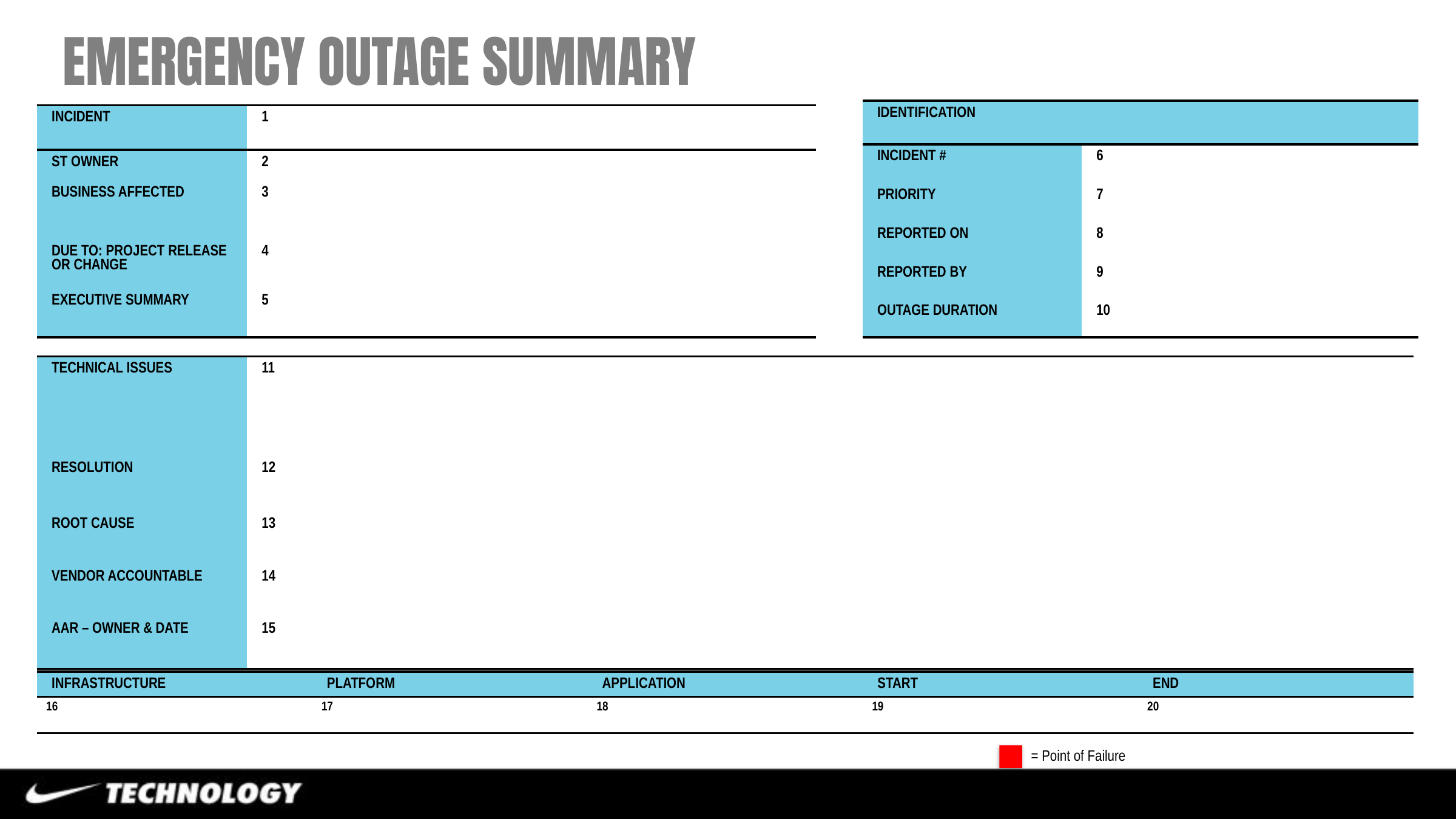

# Emergency outage summary
| IDENTIFICATION |  |
| --- | --- |
| INCIDENT # | 6 |
| PRIORITY | 7 |
| REPORTED ON | 8 |
| REPORTED BY | 9 |
| OUTAGE DURATION | 10 |
| INCIDENT | 1 |
| --- | --- |
| ST OWNER | 2 |
| BUSINESS AFFECTED | 3 |
| DUE TO: PROJECT RELEASE OR CHANGE | 4 |
| EXECUTIVE SUMMARY | 5 |
| TECHNICAL ISSUES | 11 |
| --- | --- |
| RESOLUTION | 12 |
| ROOT CAUSE | 13 |
| VENDOR ACCOUNTABLE | 14 |
| AAR – OWNER & DATE | 15 |
| INFRASTRUCTURE | PLATFORM | APPLICATION | START | END |
| --- | --- | --- | --- | --- |
| 16 | 17 | 18 | 19 | 20 |
= Point of Failure